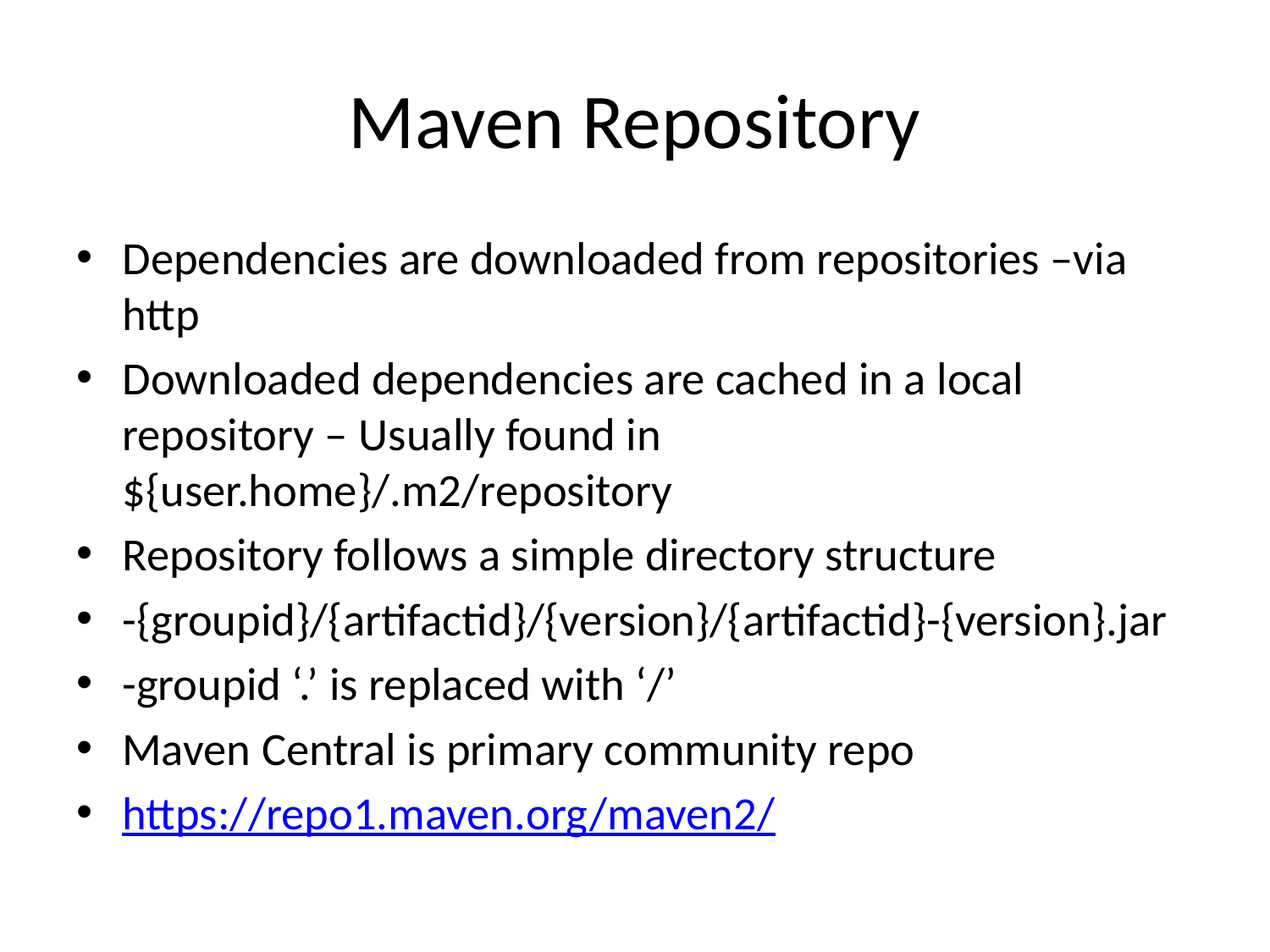

# Maven Repository
Dependencies are downloaded from repositories –via http
Downloaded dependencies are cached in a local repository – Usually found in ${user.home}/.m2/repository
Repository follows a simple directory structure
-{groupid}/{artifactid}/{version}/{artifactid}-{version}.jar
-groupid ‘.’ is replaced with ‘/’
Maven Central is primary community repo
https://repo1.maven.org/maven2/